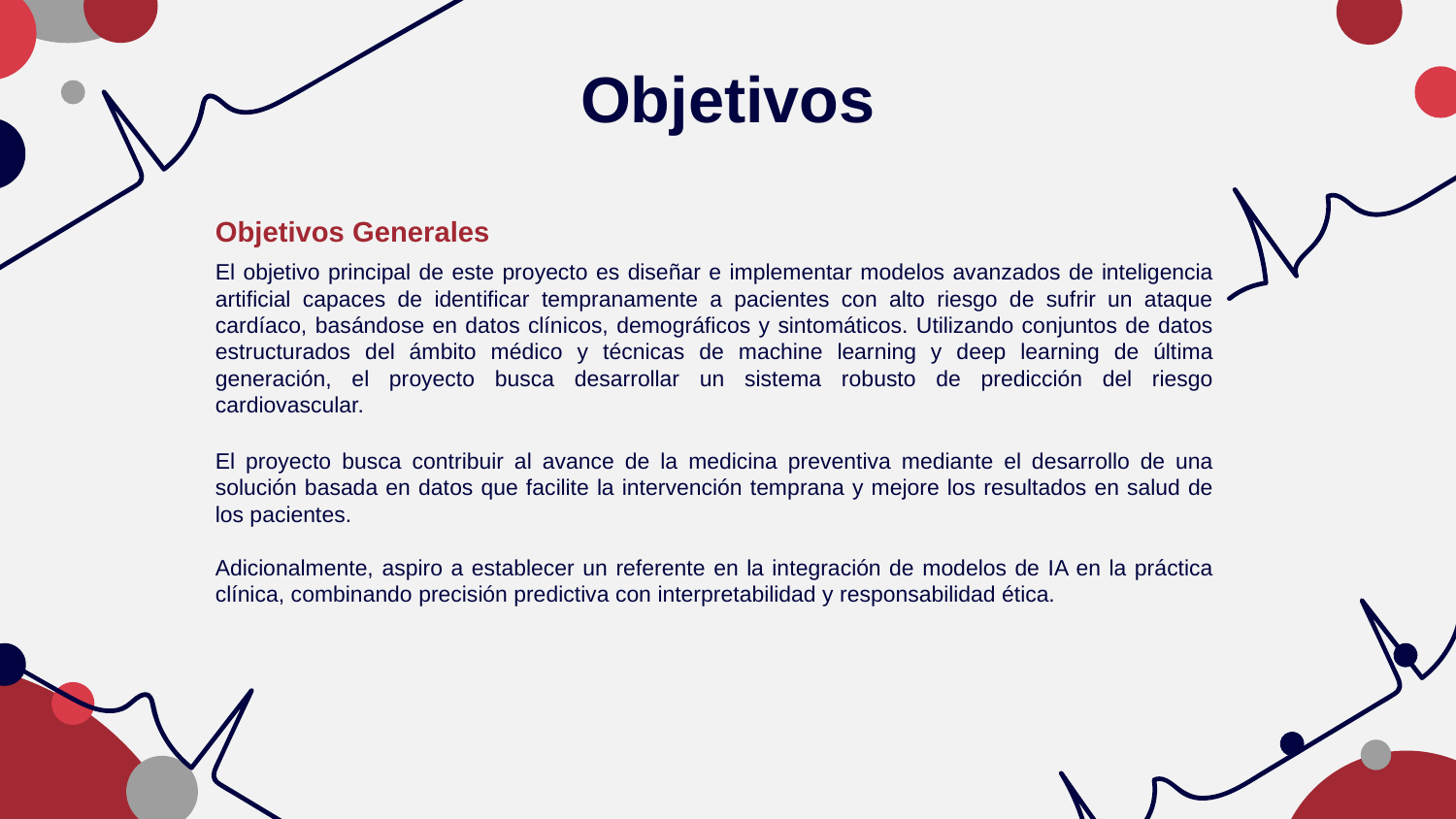

# Objetivos
Objetivos Generales

El objetivo principal de este proyecto es diseñar e implementar modelos avanzados de inteligencia artificial capaces de identificar tempranamente a pacientes con alto riesgo de sufrir un ataque cardíaco, basándose en datos clínicos, demográficos y sintomáticos. Utilizando conjuntos de datos estructurados del ámbito médico y técnicas de machine learning y deep learning de última generación, el proyecto busca desarrollar un sistema robusto de predicción del riesgo cardiovascular.

El proyecto busca contribuir al avance de la medicina preventiva mediante el desarrollo de una solución basada en datos que facilite la intervención temprana y mejore los resultados en salud de los pacientes.

Adicionalmente, aspiro a establecer un referente en la integración de modelos de IA en la práctica clínica, combinando precisión predictiva con interpretabilidad y responsabilidad ética.